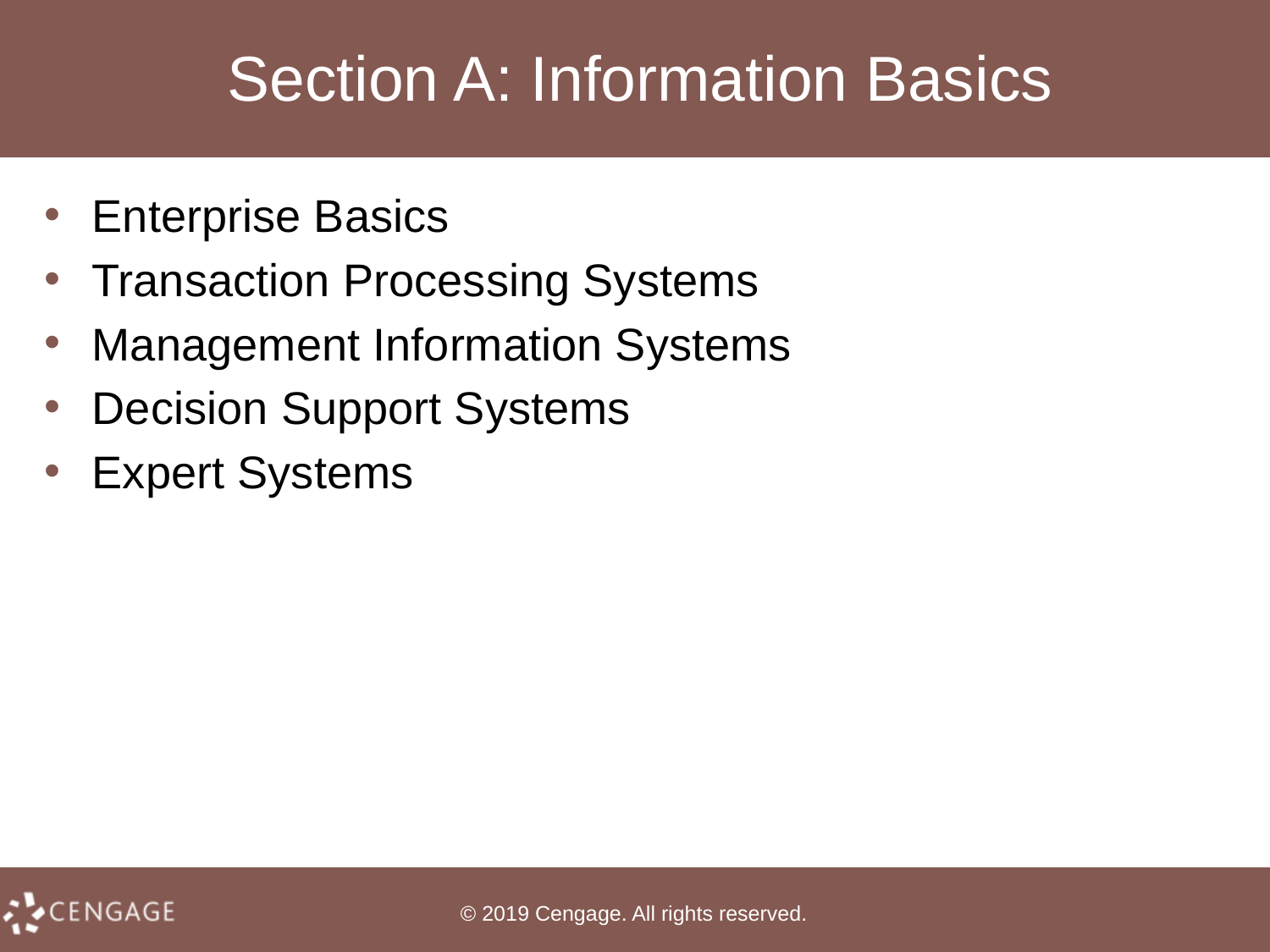

# Section A: Information Basics
Enterprise Basics
Transaction Processing Systems
Management Information Systems
Decision Support Systems
Expert Systems